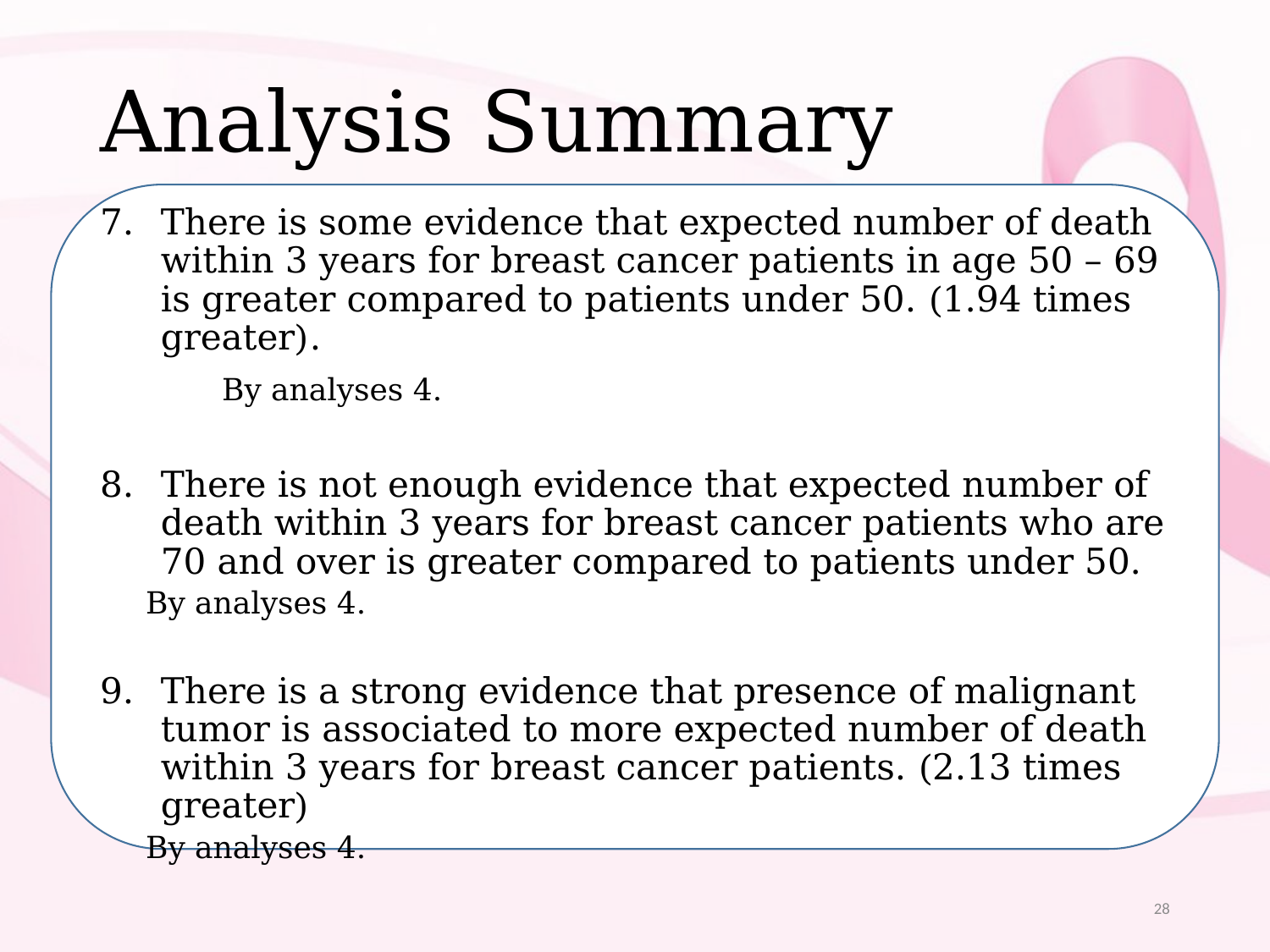

# Analysis Summary

There is some evidence that expected number of death within 3 years for breast cancer patients in age 50 – 69 is greater compared to patients under 50. (1.94 times greater).
	By analyses 4.

There is not enough evidence that expected number of death within 3 years for breast cancer patients who are 70 and over is greater compared to patients under 50.
	By analyses 4.

There is a strong evidence that presence of malignant tumor is associated to more expected number of death within 3 years for breast cancer patients. (2.13 times greater)
	By analyses 4.
28